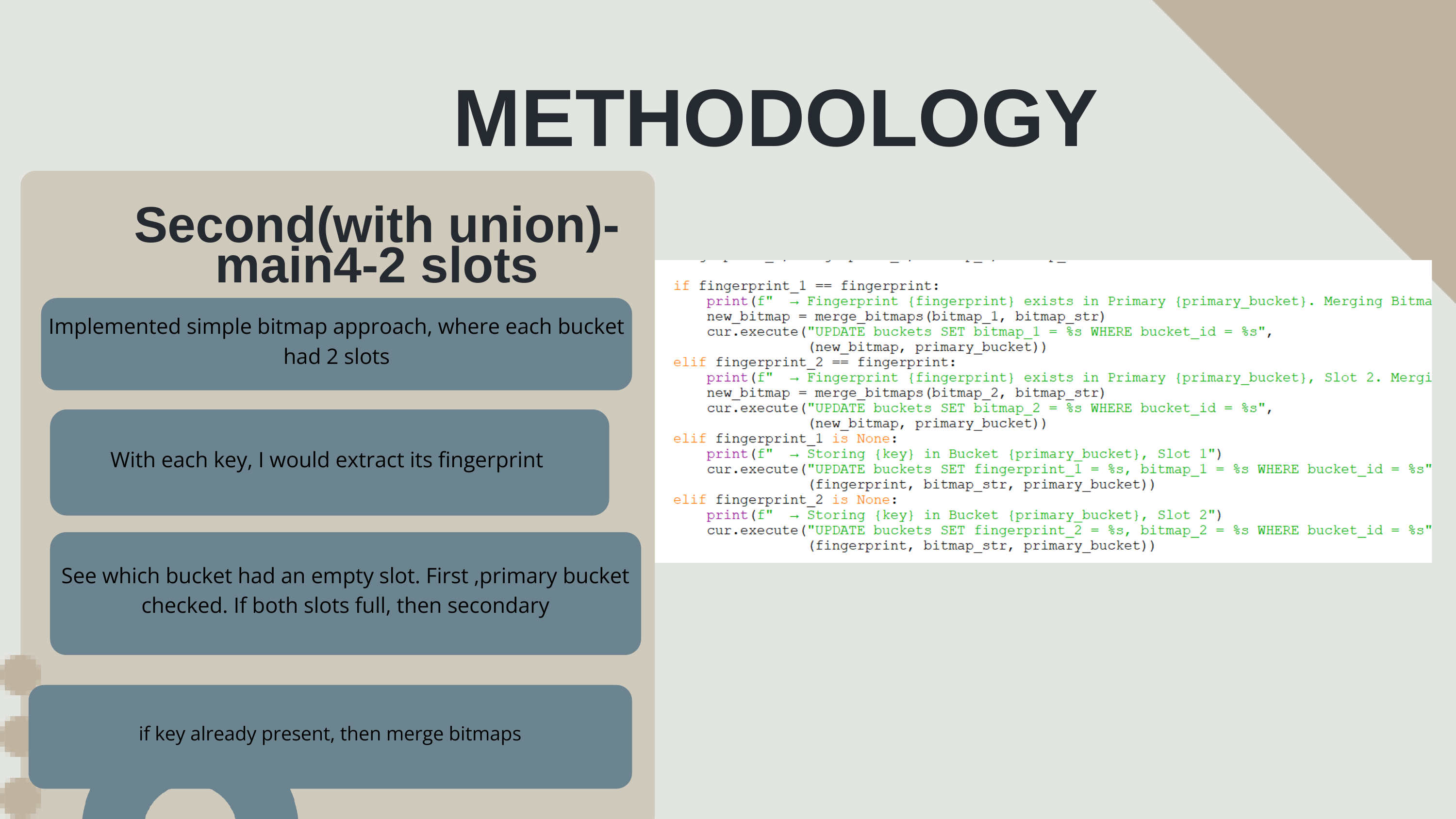

METHODOLOGY

Second(with union)-main4-2 slots

Implemented simple bitmap approach, where each bucket had 2 slots

With each key, I would extract its fingerprint

See which bucket had an empty slot. First ,primary bucket checked. If both slots full, then secondary

if key already present, then merge bitmaps